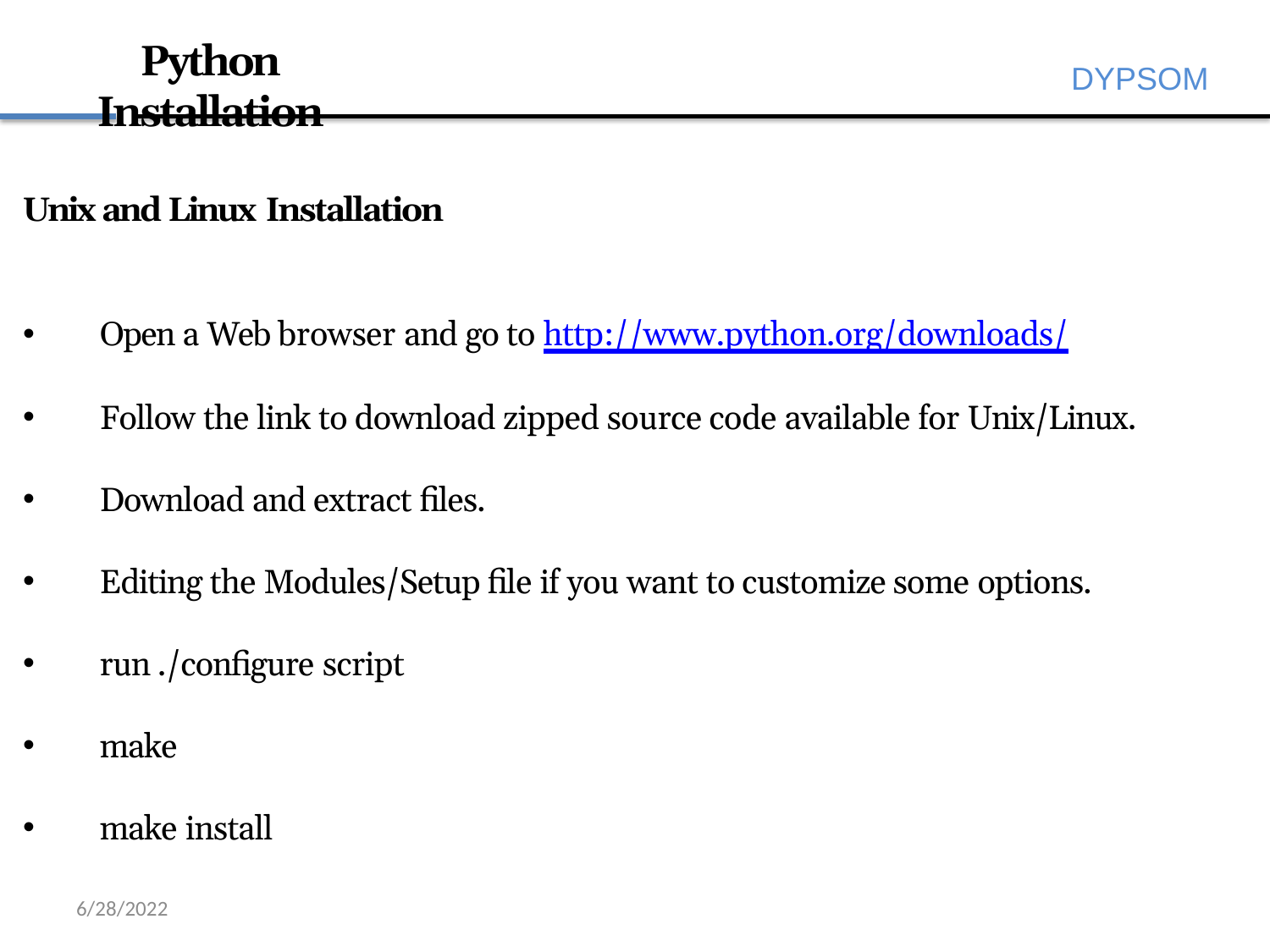

# Python Installation
DYPSOM

Unix and Linux Installation

Open a Web browser and go to http://www.python.org/downloads/

Follow the link to download zipped source code available for Unix/Linux.

Download and extract files.

Editing the Modules/Setup file if you want to customize some options.

run ./configure script

make

make install
6/28/2022
14